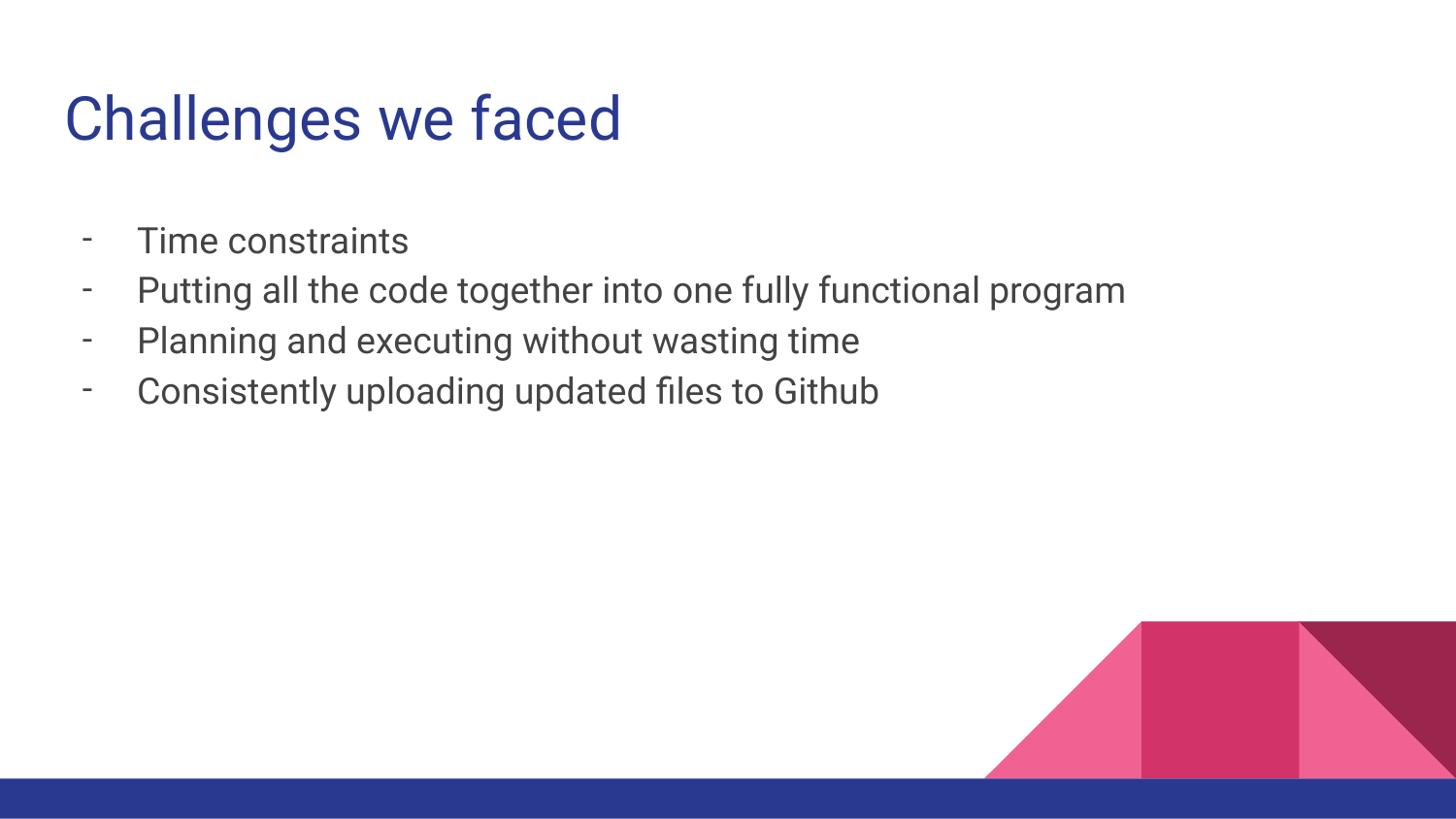

# Challenges we faced
Time constraints
Putting all the code together into one fully functional program
Planning and executing without wasting time
Consistently uploading updated files to Github